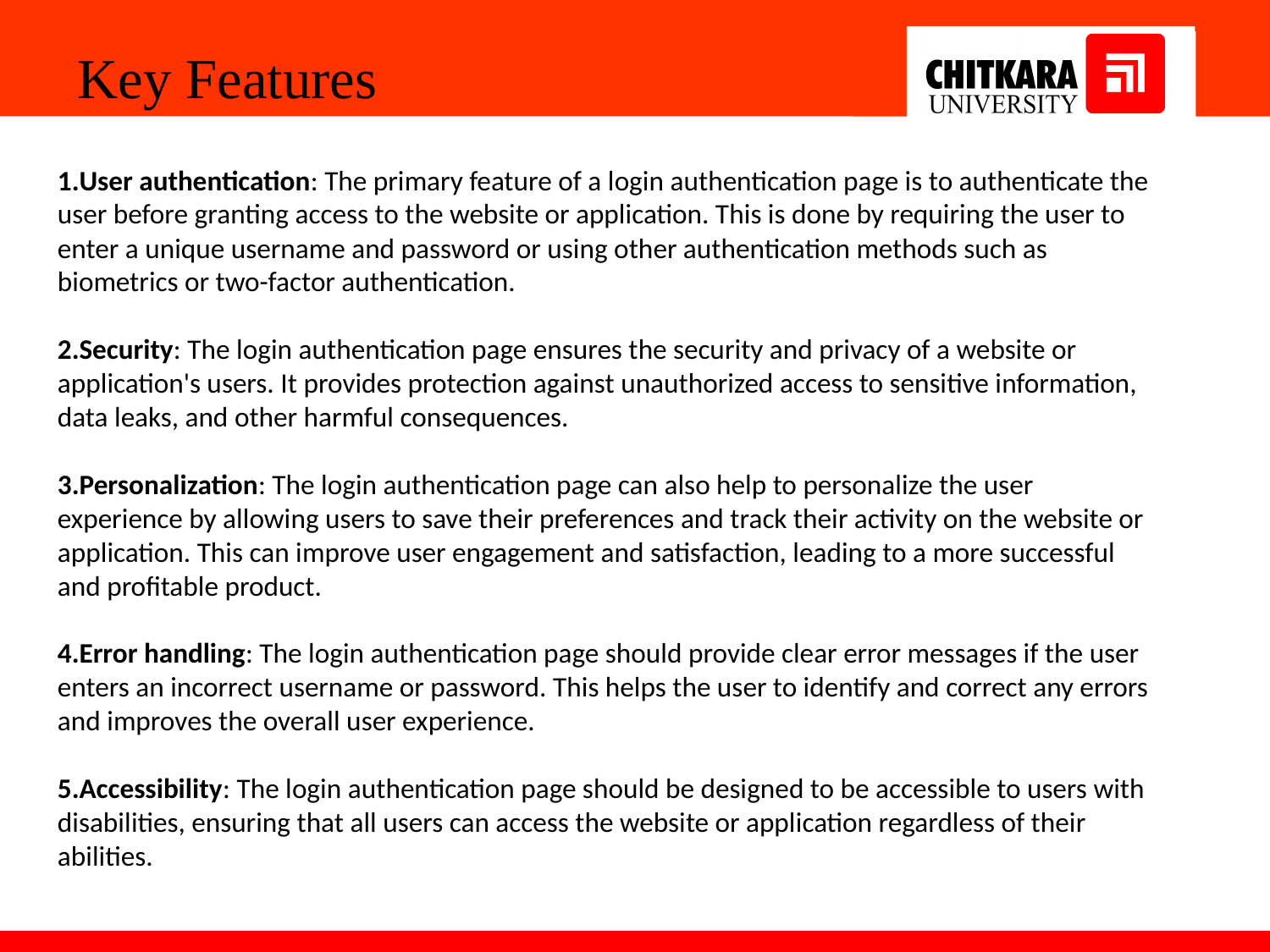

Key Features
User authentication: The primary feature of a login authentication page is to authenticate the user before granting access to the website or application. This is done by requiring the user to enter a unique username and password or using other authentication methods such as biometrics or two-factor authentication.

Security: The login authentication page ensures the security and privacy of a website or application's users. It provides protection against unauthorized access to sensitive information, data leaks, and other harmful consequences.

Personalization: The login authentication page can also help to personalize the user experience by allowing users to save their preferences and track their activity on the website or application. This can improve user engagement and satisfaction, leading to a more successful and profitable product.

Error handling: The login authentication page should provide clear error messages if the user enters an incorrect username or password. This helps the user to identify and correct any errors and improves the overall user experience.

Accessibility: The login authentication page should be designed to be accessible to users with disabilities, ensuring that all users can access the website or application regardless of their abilities.